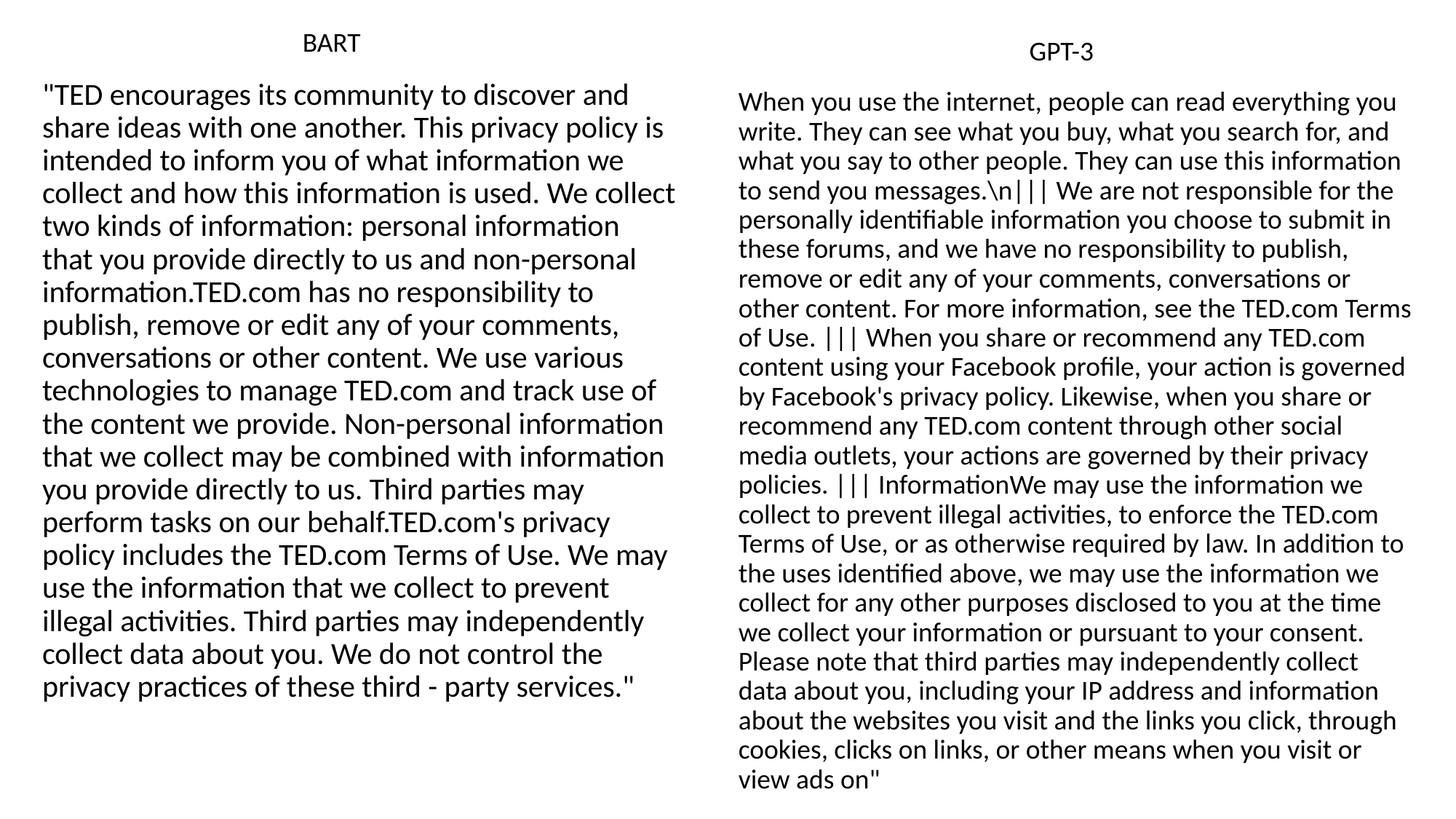

BART
GPT-3
"TED encourages its community to discover and share ideas with one another. This privacy policy is intended to inform you of what information we collect and how this information is used. We collect two kinds of information: personal information that you provide directly to us and non-personal information.TED.com has no responsibility to publish, remove or edit any of your comments, conversations or other content. We use various technologies to manage TED.com and track use of the content we provide. Non-personal information that we collect may be combined with information you provide directly to us. Third parties may perform tasks on our behalf.TED.com's privacy policy includes the TED.com Terms of Use. We may use the information that we collect to prevent illegal activities. Third parties may independently collect data about you. We do not control the privacy practices of these third - party services."

When you use the internet, people can read everything you write. They can see what you buy, what you search for, and what you say to other people. They can use this information to send you messages.\n||| We are not responsible for the personally identifiable information you choose to submit in these forums, and we have no responsibility to publish, remove or edit any of your comments, conversations or other content. For more information, see the TED.com Terms of Use. ||| When you share or recommend any TED.com content using your Facebook profile, your action is governed by Facebook's privacy policy. Likewise, when you share or recommend any TED.com content through other social media outlets, your actions are governed by their privacy policies. ||| InformationWe may use the information we collect to prevent illegal activities, to enforce the TED.com Terms of Use, or as otherwise required by law. In addition to the uses identified above, we may use the information we collect for any other purposes disclosed to you at the time we collect your information or pursuant to your consent. Please note that third parties may independently collect data about you, including your IP address and information about the websites you visit and the links you click, through cookies, clicks on links, or other means when you visit or view ads on"